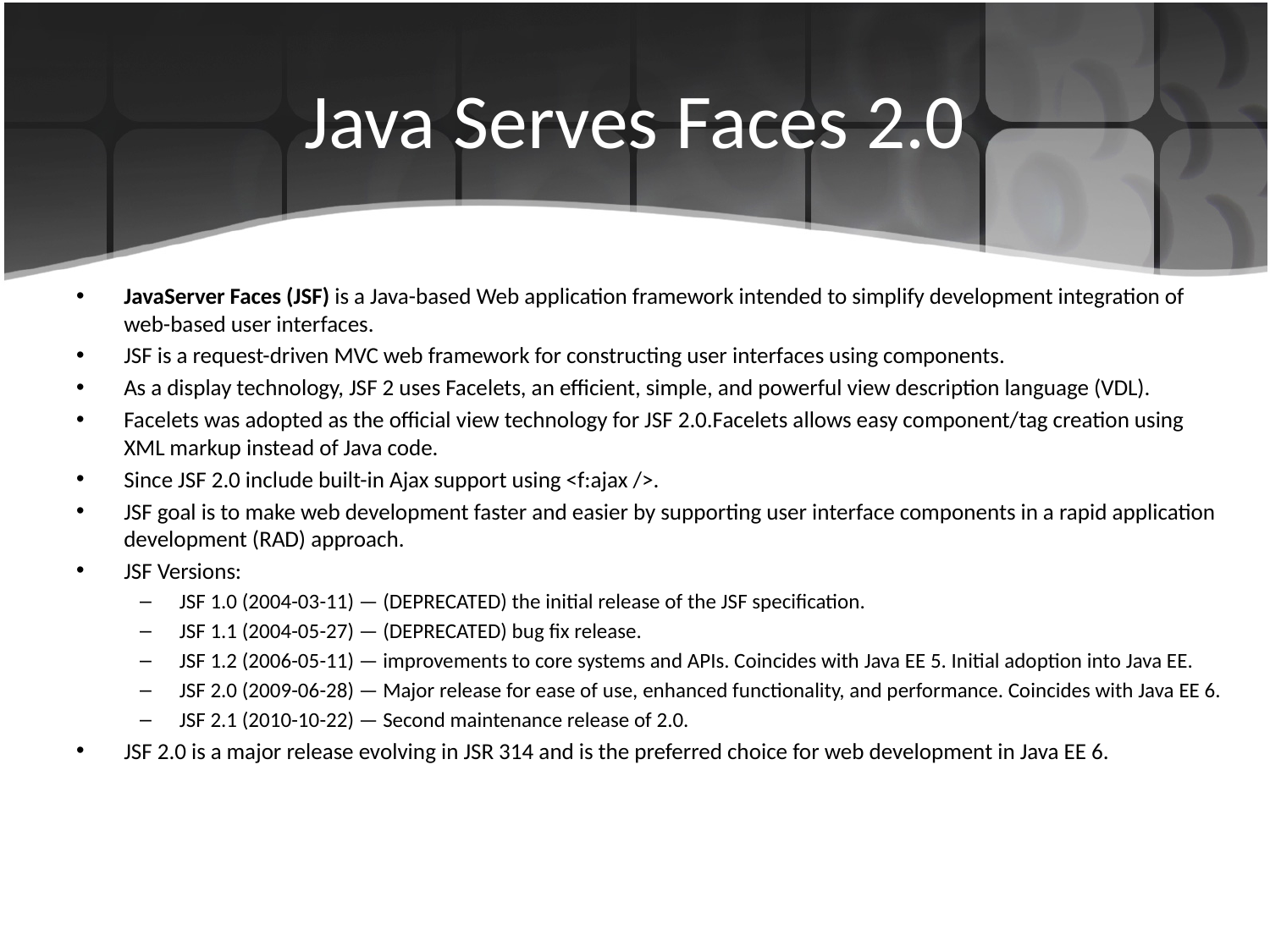

# Java Serves Faces 2.0
JavaServer Faces (JSF) is a Java-based Web application framework intended to simplify development integration of web-based user interfaces.
JSF is a request-driven MVC web framework for constructing user interfaces using components.
As a display technology, JSF 2 uses Facelets, an efficient, simple, and powerful view description language (VDL).
Facelets was adopted as the official view technology for JSF 2.0.Facelets allows easy component/tag creation using XML markup instead of Java code.
Since JSF 2.0 include built-in Ajax support using <f:ajax />.
JSF goal is to make web development faster and easier by supporting user interface components in a rapid application development (RAD) approach.
JSF Versions:
JSF 1.0 (2004-03-11) — (DEPRECATED) the initial release of the JSF specification.
JSF 1.1 (2004-05-27) — (DEPRECATED) bug fix release.
JSF 1.2 (2006-05-11) — improvements to core systems and APIs. Coincides with Java EE 5. Initial adoption into Java EE.
JSF 2.0 (2009-06-28) — Major release for ease of use, enhanced functionality, and performance. Coincides with Java EE 6.
JSF 2.1 (2010-10-22) — Second maintenance release of 2.0.
JSF 2.0 is a major release evolving in JSR 314 and is the preferred choice for web development in Java EE 6.